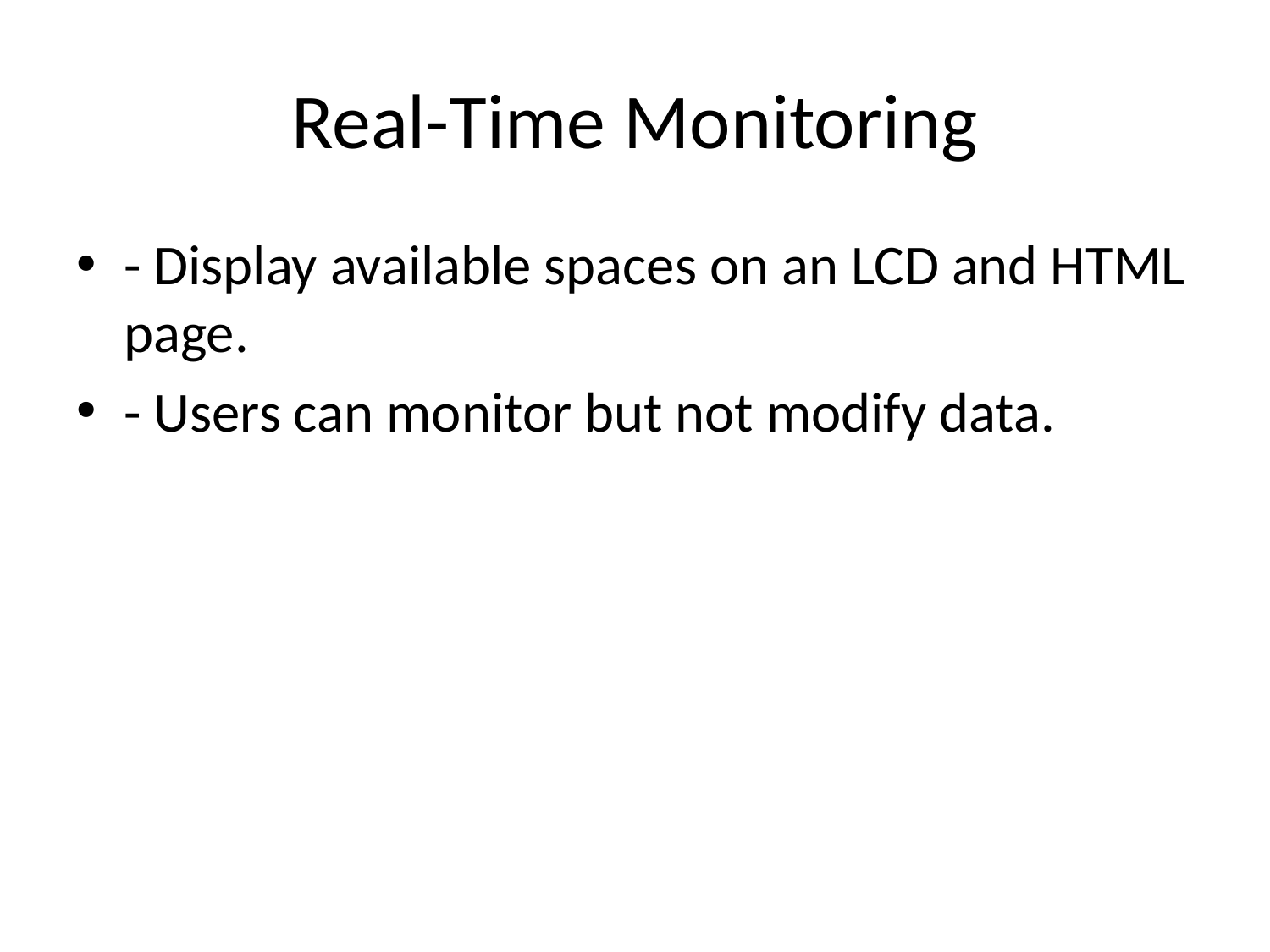

# Real-Time Monitoring
- Display available spaces on an LCD and HTML page.
- Users can monitor but not modify data.